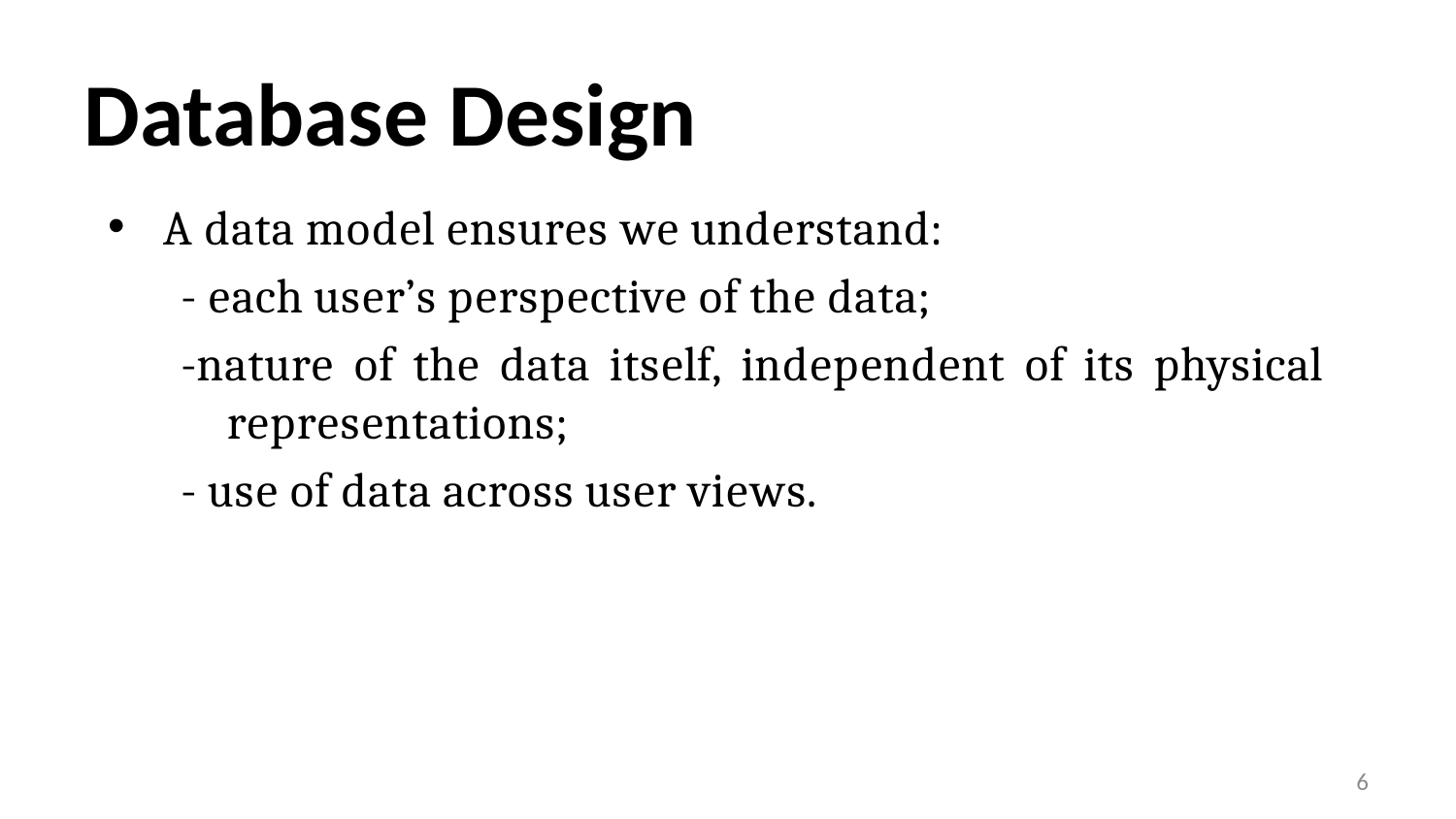

# Database Design
A data model ensures we understand:
- each user’s perspective of the data;
-nature of the data itself, independent of its physical representations;
- use of data across user views.
6